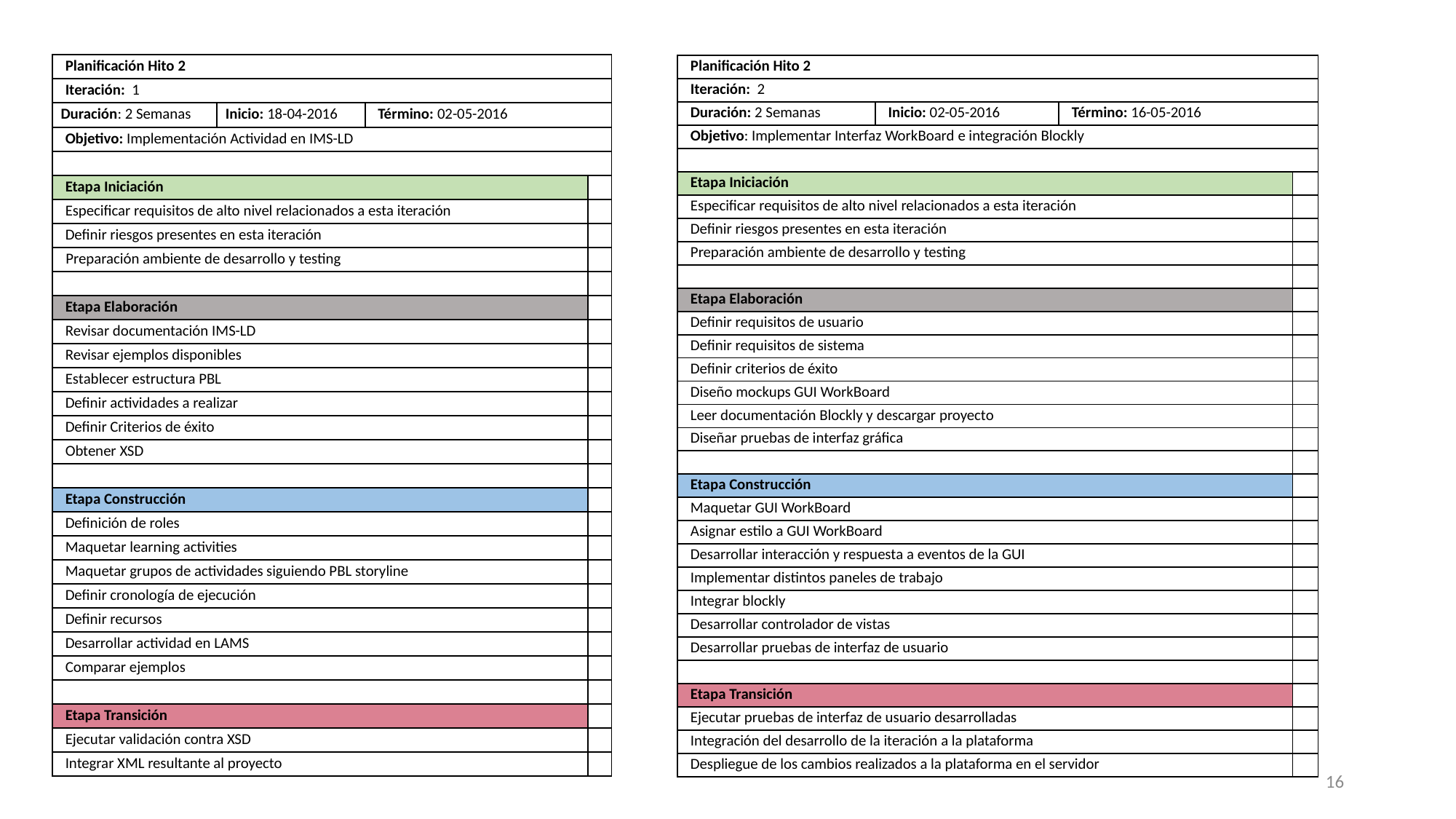

| Planificación Hito 2 |  |  |  |
| --- | --- | --- | --- |
| Iteración: 1 |  |  |  |
| Duración: 2 Semanas | Inicio: 18-04-2016 | Término: 02-05-2016 |  |
| Objetivo: Implementación Actividad en IMS-LD |  |  |  |
|  |  |  |  |
| Etapa Iniciación |  |  |  |
| Especificar requisitos de alto nivel relacionados a esta iteración |  |  |  |
| Definir riesgos presentes en esta iteración |  |  |  |
| Preparación ambiente de desarrollo y testing |  |  |  |
|  |  |  |  |
| Etapa Elaboración |  |  |  |
| Revisar documentación IMS-LD |  |  |  |
| Revisar ejemplos disponibles |  |  |  |
| Establecer estructura PBL |  |  |  |
| Definir actividades a realizar |  |  |  |
| Definir Criterios de éxito |  |  |  |
| Obtener XSD |  |  |  |
|  |  |  |  |
| Etapa Construcción |  |  |  |
| Definición de roles |  |  |  |
| Maquetar learning activities |  |  |  |
| Maquetar grupos de actividades siguiendo PBL storyline |  |  |  |
| Definir cronología de ejecución |  |  |  |
| Definir recursos |  |  |  |
| Desarrollar actividad en LAMS |  |  |  |
| Comparar ejemplos |  |  |  |
|  |  |  |  |
| Etapa Transición |  |  |  |
| Ejecutar validación contra XSD |  |  |  |
| Integrar XML resultante al proyecto |  |  |  |
| Planificación Hito 2 |  |  |  |
| --- | --- | --- | --- |
| Iteración: 2 |  |  |  |
| Duración: 2 Semanas | Inicio: 02-05-2016 | Término: 16-05-2016 |  |
| Objetivo: Implementar Interfaz WorkBoard e integración Blockly |  |  |  |
|  |  |  |  |
| Etapa Iniciación |  |  |  |
| Especificar requisitos de alto nivel relacionados a esta iteración |  |  |  |
| Definir riesgos presentes en esta iteración |  |  |  |
| Preparación ambiente de desarrollo y testing |  |  |  |
|  |  |  |  |
| Etapa Elaboración |  |  |  |
| Definir requisitos de usuario |  |  |  |
| Definir requisitos de sistema |  |  |  |
| Definir criterios de éxito |  |  |  |
| Diseño mockups GUI WorkBoard |  |  |  |
| Leer documentación Blockly y descargar proyecto |  |  |  |
| Diseñar pruebas de interfaz gráfica |  |  |  |
|  |  |  |  |
| Etapa Construcción |  |  |  |
| Maquetar GUI WorkBoard |  |  |  |
| Asignar estilo a GUI WorkBoard |  |  |  |
| Desarrollar interacción y respuesta a eventos de la GUI |  |  |  |
| Implementar distintos paneles de trabajo |  |  |  |
| Integrar blockly |  |  |  |
| Desarrollar controlador de vistas |  |  |  |
| Desarrollar pruebas de interfaz de usuario |  |  |  |
|  |  |  |  |
| Etapa Transición |  |  |  |
| Ejecutar pruebas de interfaz de usuario desarrolladas |  |  |  |
| Integración del desarrollo de la iteración a la plataforma |  |  |  |
| Despliegue de los cambios realizados a la plataforma en el servidor |  |  |  |
16